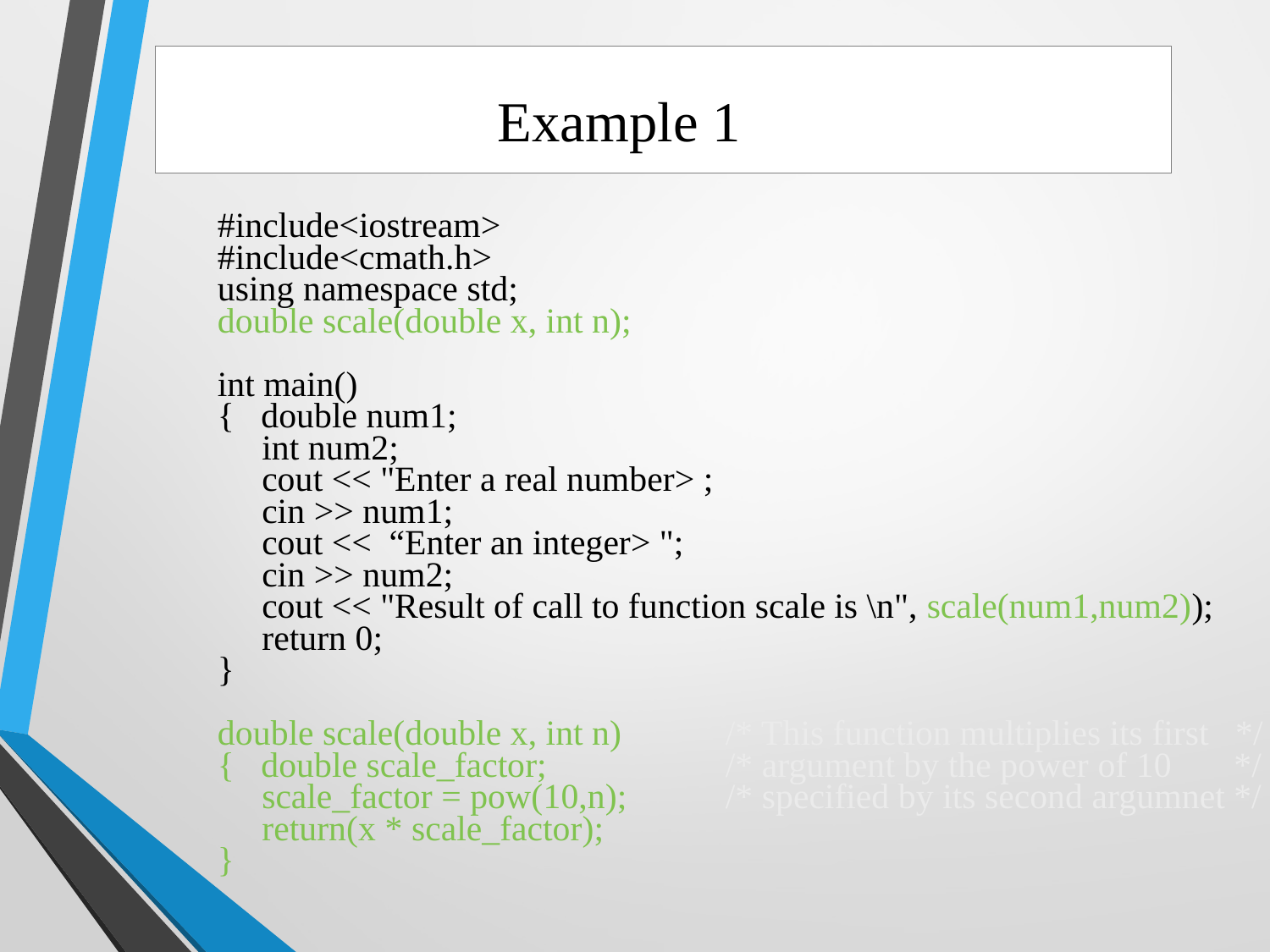

Example 1
#include<iostream>
#include<cmath.h>
using namespace std;
double scale(double x, int n);

int main()
{   double num1;
     int num2;
     cout << "Enter a real number> ;
     cin >> num1;
     cout <<  “Enter an integer> ";
     cin >> num2;
     cout << "Result of call to function scale is \n", scale(num1,num2));
     return 0;
}

double scale(double x, int n)	/* This function multiplies its first   */
{   double scale_factor;		/* argument by the power of 10       */
     scale_factor = pow(10,n);	/* specified by its second argumnet */
     return(x * scale_factor);
}